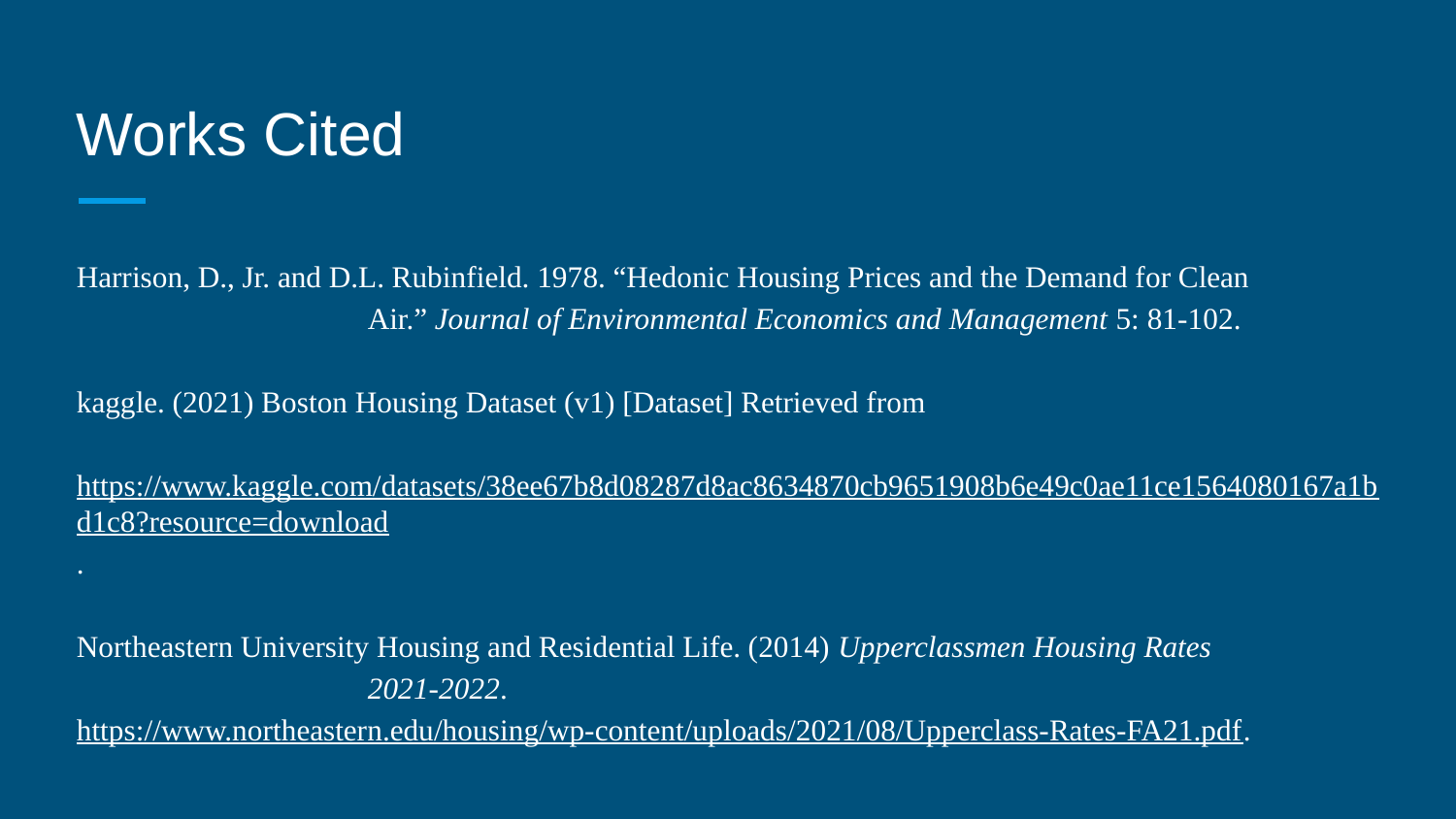

# Works Cited
Harrison, D., Jr. and D.L. Rubinfield. 1978. “Hedonic Housing Prices and the Demand for Clean		Air.” Journal of Environmental Economics and Management 5: 81-102.

kaggle. (2021) Boston Housing Dataset (v1) [Dataset] Retrieved from				 https://www.kaggle.com/datasets/38ee67b8d08287d8ac8634870cb9651908b6e49c0ae11ce1564080167a1bd1c8?resource=download.

Northeastern University Housing and Residential Life. (2014) Upperclassmen Housing Rates			2021-2022. https://www.northeastern.edu/housing/wp-content/uploads/2021/08/Upperclass-Rates-FA21.pdf.